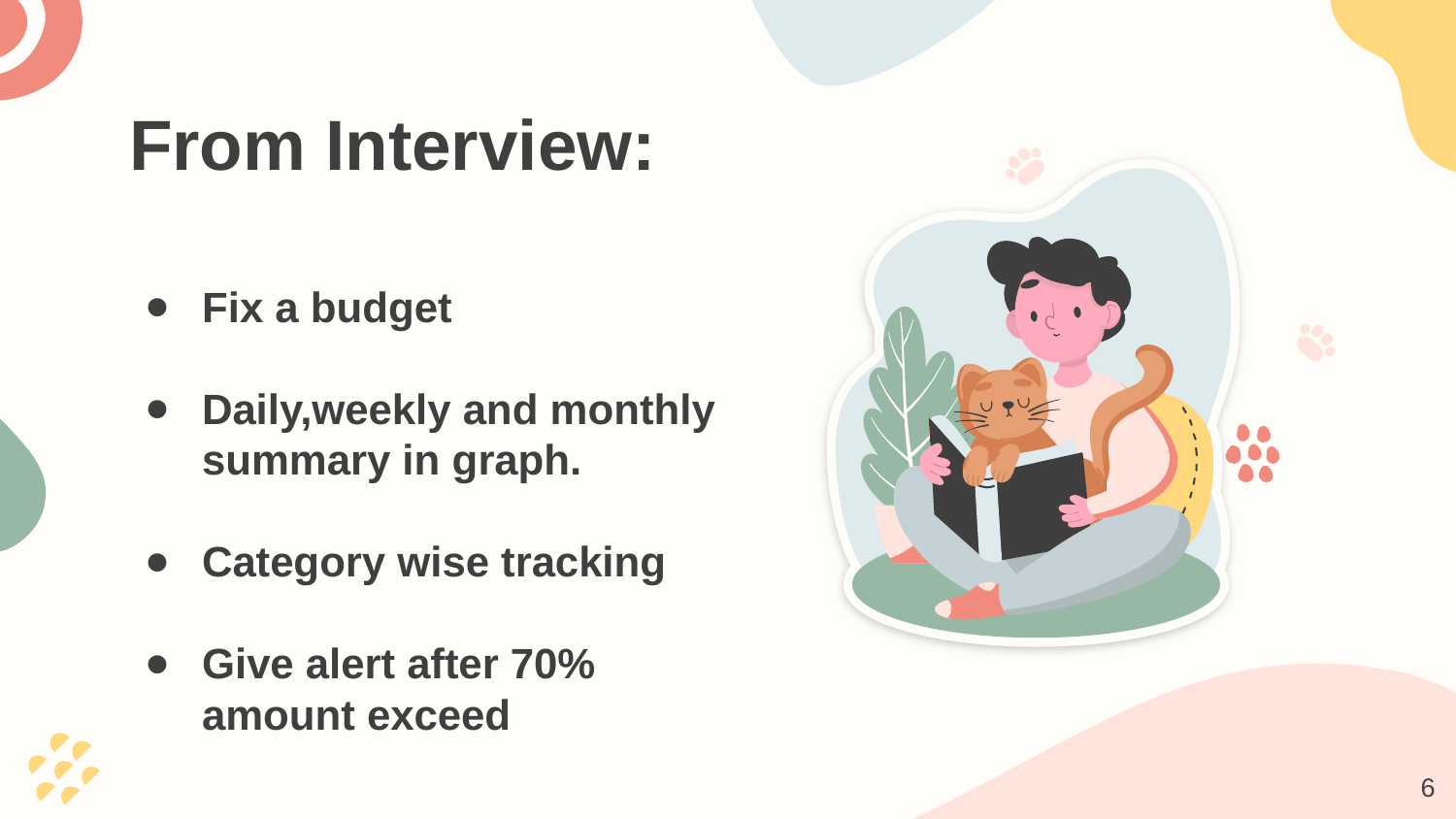

# From Interview:

Fix a budget

Daily,weekly and monthly summary in graph.

Category wise tracking

Give alert after 70% amount exceed

6